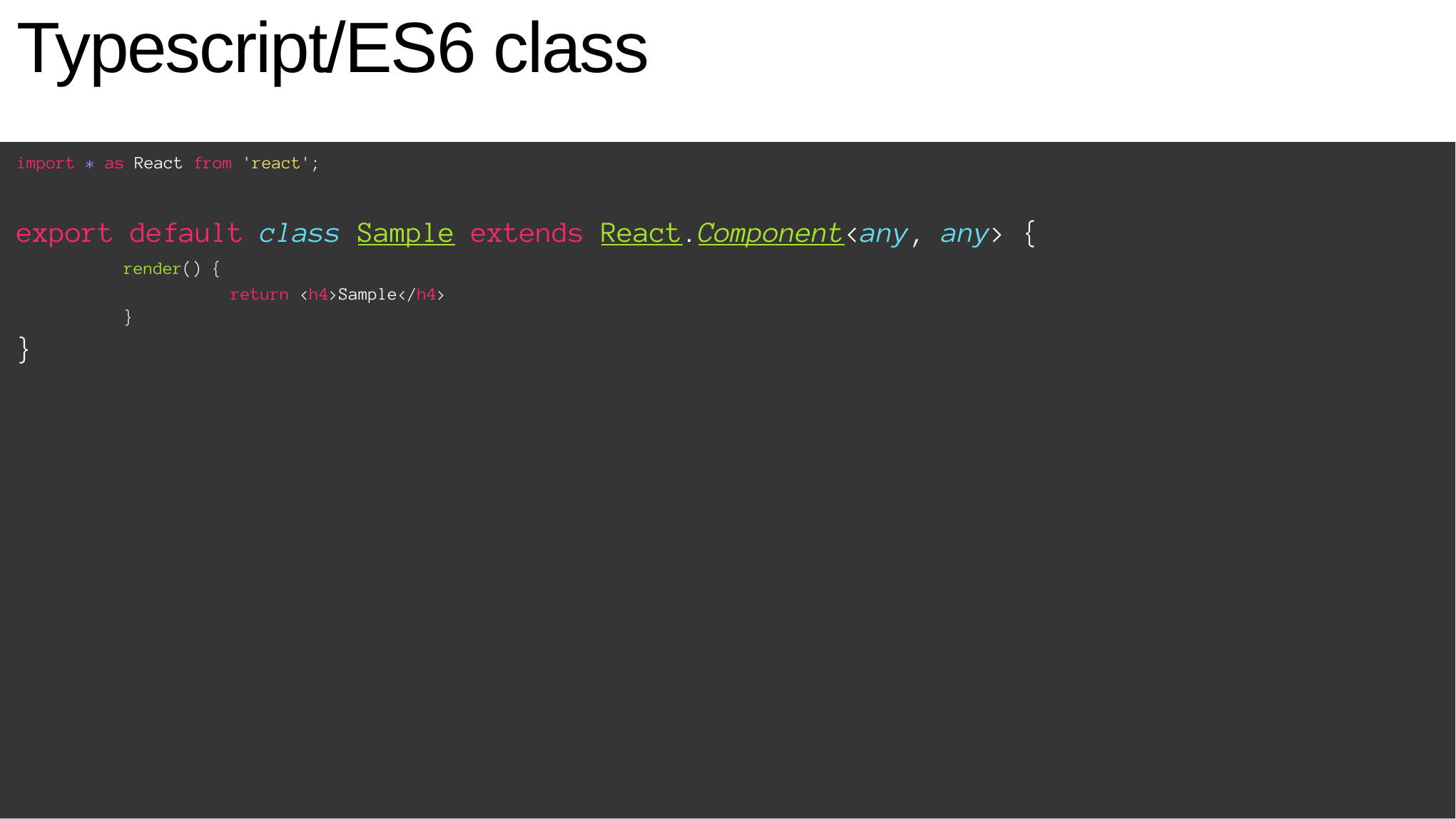

# Typescript/ES6 class
import * as React from 'react';

export default class Sample extends React.Component<any, any> {
	render() {
		return <h4>Sample</h4>
	}
}